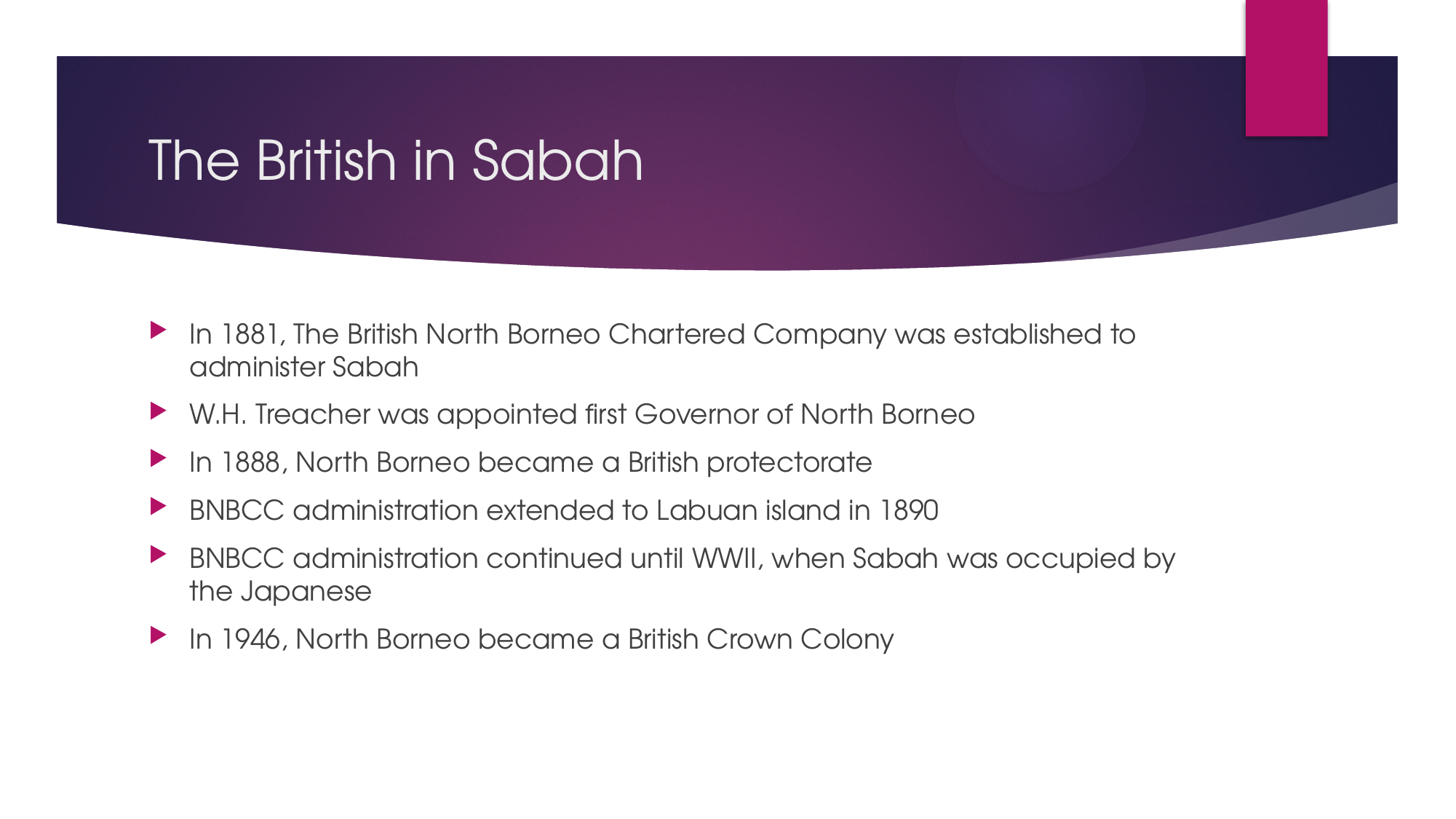

# The British in Sabah
In 1881, The British North Borneo Chartered Company was established to administer Sabah
W.H. Treacher was appointed first Governor of North Borneo
In 1888, North Borneo became a British protectorate
BNBCC administration extended to Labuan island in 1890
BNBCC administration continued until WWII, when Sabah was occupied by the Japanese
In 1946, North Borneo became a British Crown Colony